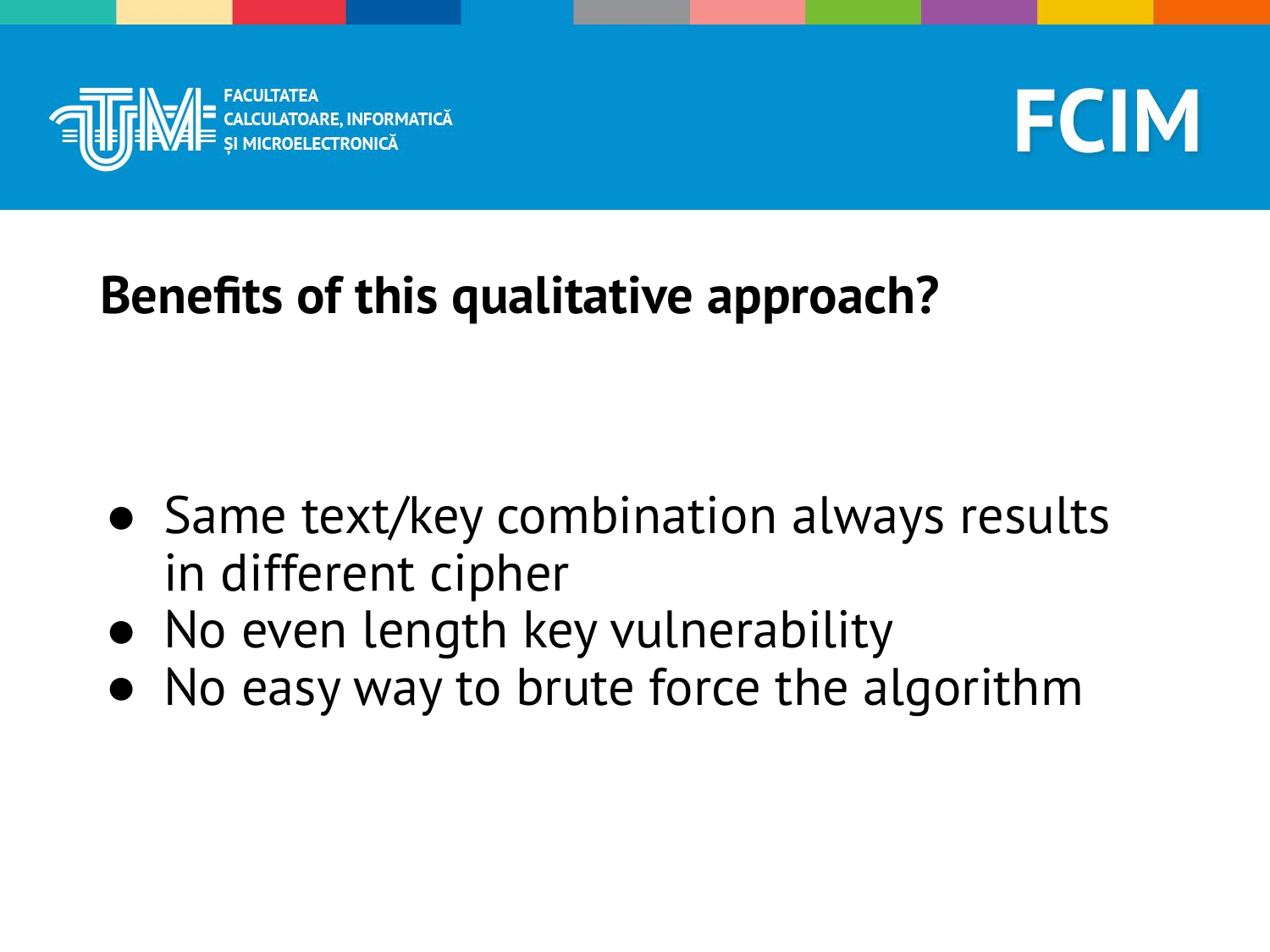

# Benefits of this qualitative approach?
Same text/key combination always results in different cipher
No even length key vulnerability
No easy way to brute force the algorithm